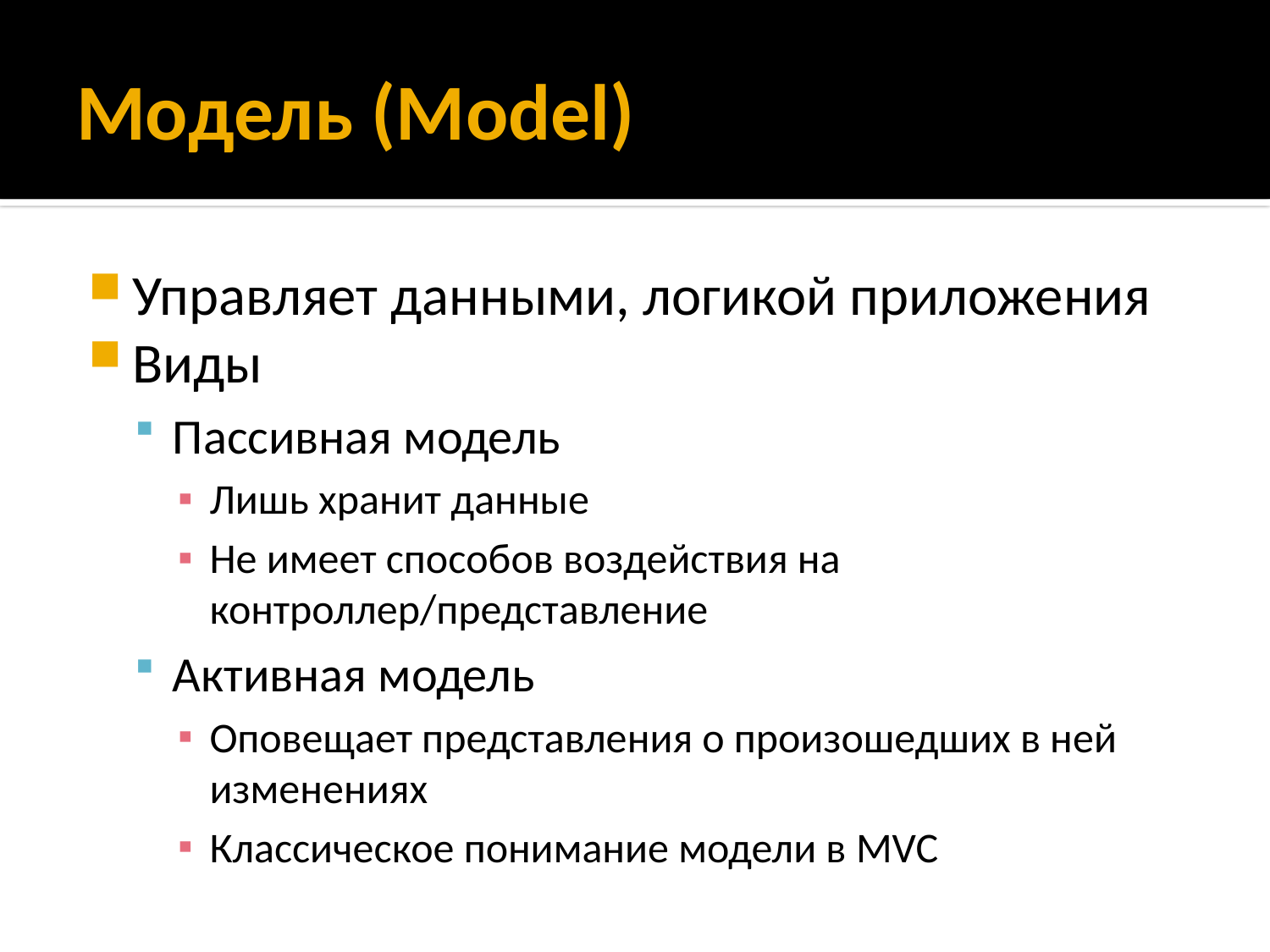

# Модель (Model)
Управляет данными, логикой приложения
Виды
Пассивная модель
Лишь хранит данные
Не имеет способов воздействия на контроллер/представление
Активная модель
Оповещает представления о произошедших в ней изменениях
Классическое понимание модели в MVC